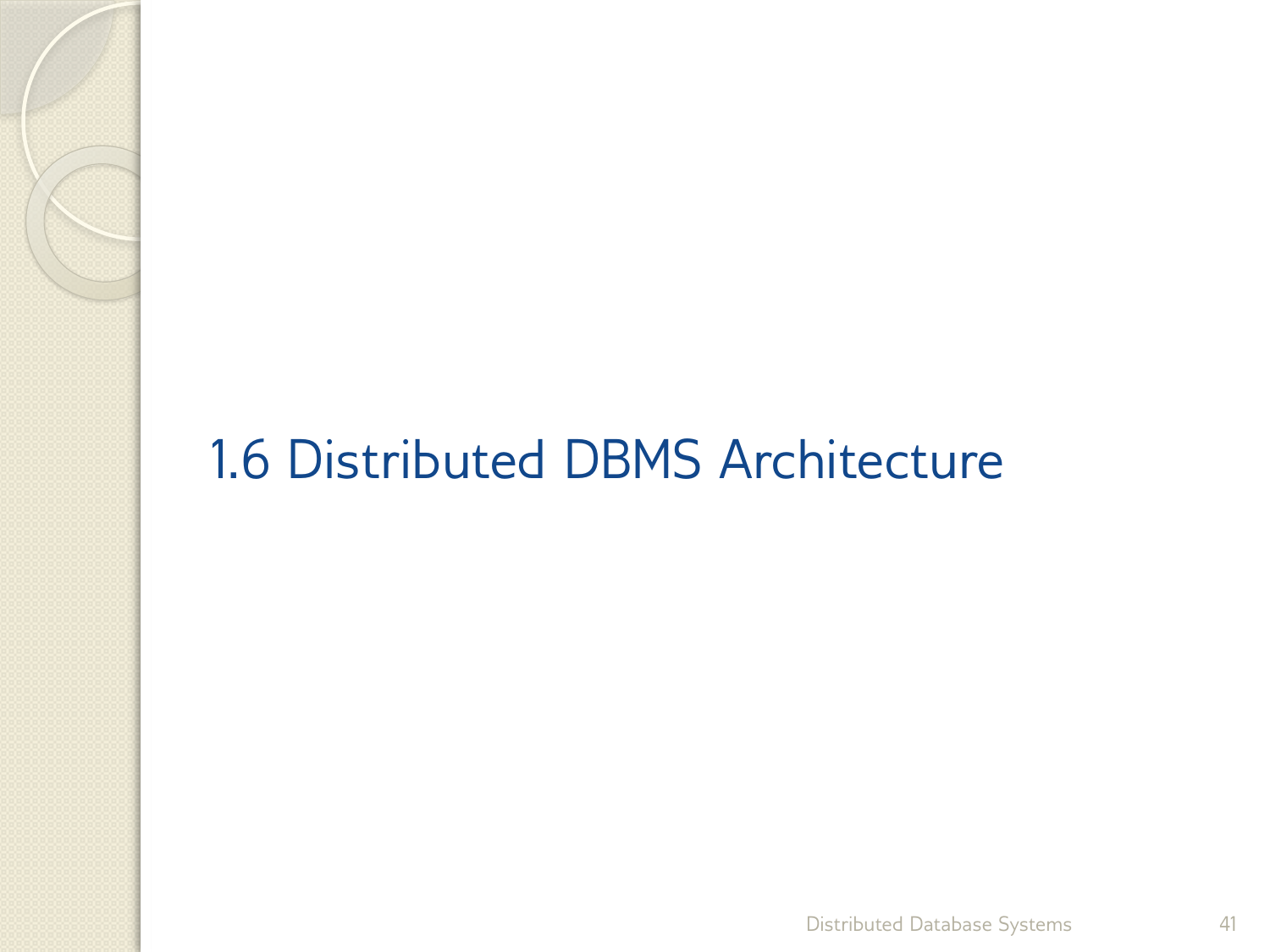

# 1.6 Distributed DBMS Architecture
Distributed Database Systems
41